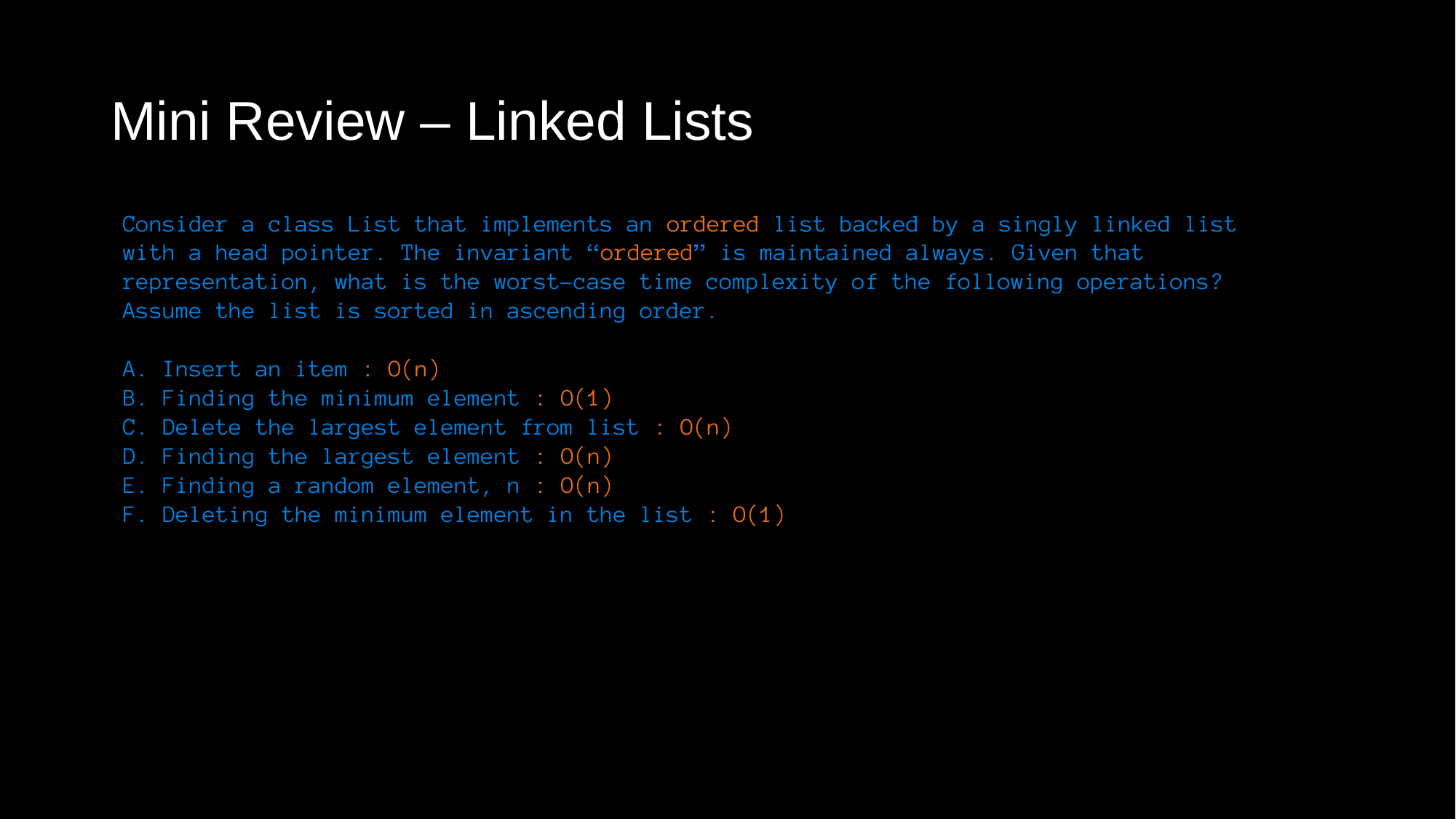

# Mini Review – Linked Lists
Consider a class List that implements an ordered list backed by a singly linked list with a head pointer. The invariant “ordered” is maintained always. Given that representation, what is the worst-case time complexity of the following operations? Assume the list is sorted in ascending order.

A. Insert an item : O(n)
B. Finding the minimum element : O(1)
C. Delete the largest element from list : O(n)
D. Finding the largest element : O(n)
E. Finding a random element, n : O(n)
F. Deleting the minimum element in the list : O(1)